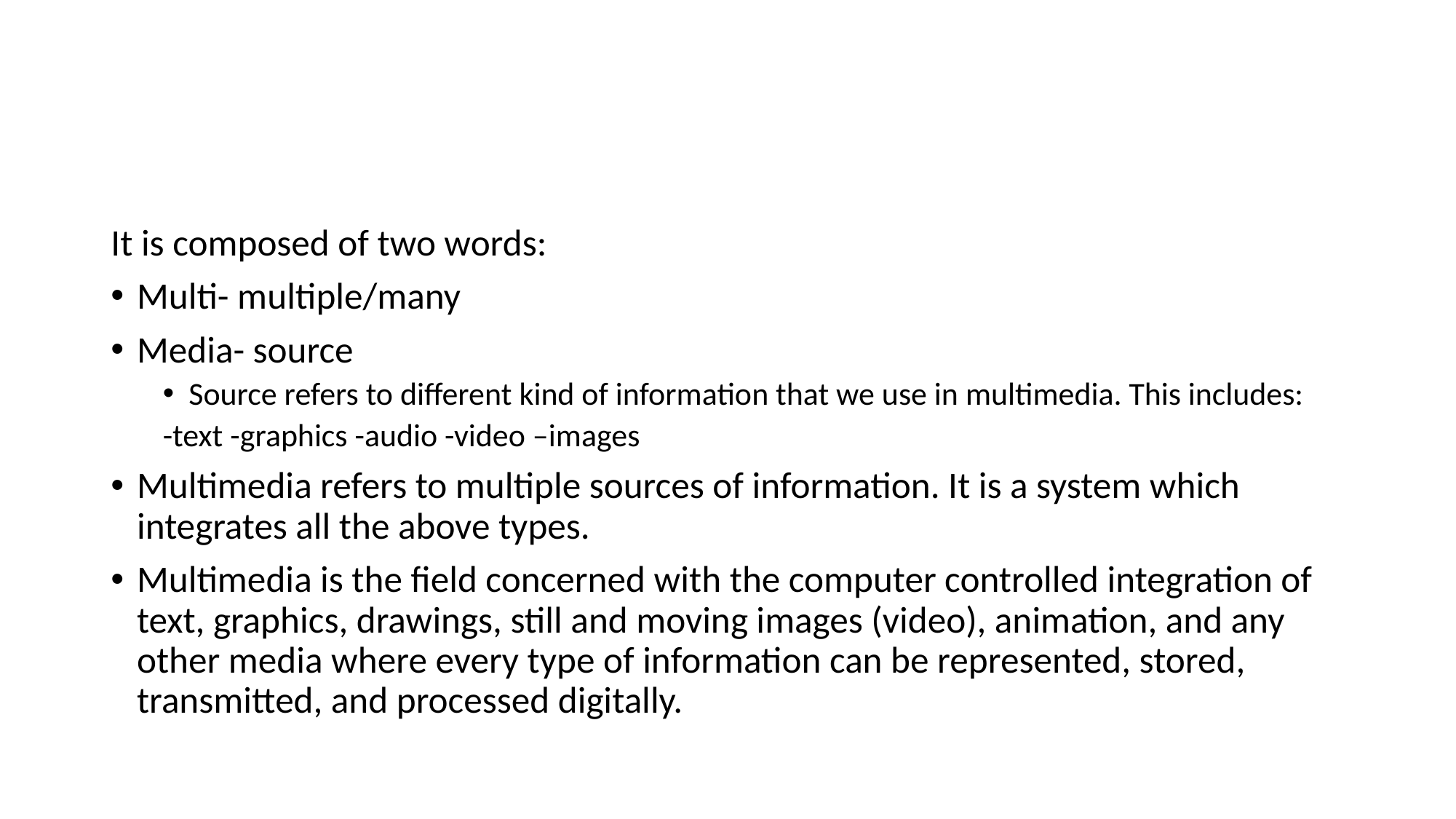

#
It is composed of two words:
Multi- multiple/many
Media- source
Source refers to different kind of information that we use in multimedia. This includes:
-text -graphics -audio -video –images
Multimedia refers to multiple sources of information. It is a system which integrates all the above types.
Multimedia is the field concerned with the computer controlled integration of text, graphics, drawings, still and moving images (video), animation, and any other media where every type of information can be represented, stored, transmitted, and processed digitally.